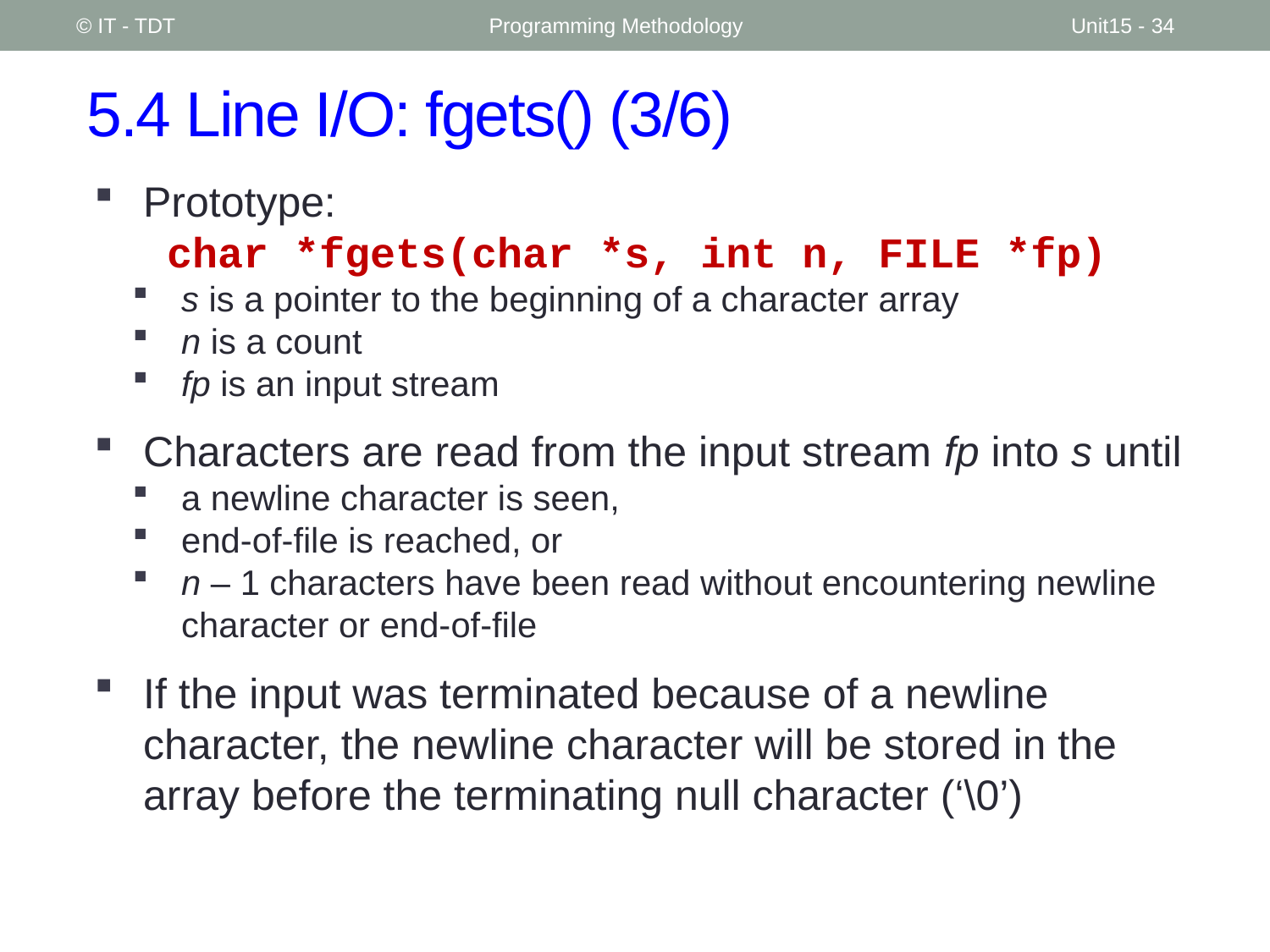

© IT - TDT
Programming Methodology
Unit15 - 34
# 5.4 Line I/O: fgets() (3/6)
Prototype:
  char *fgets(char *s, int n, FILE *fp)
s is a pointer to the beginning of a character array
n is a count
fp is an input stream
Characters are read from the input stream fp into s until
a newline character is seen,
end-of-file is reached, or
n – 1 characters have been read without encountering newline character or end-of-file
If the input was terminated because of a newline character, the newline character will be stored in the array before the terminating null character (‘\0’)